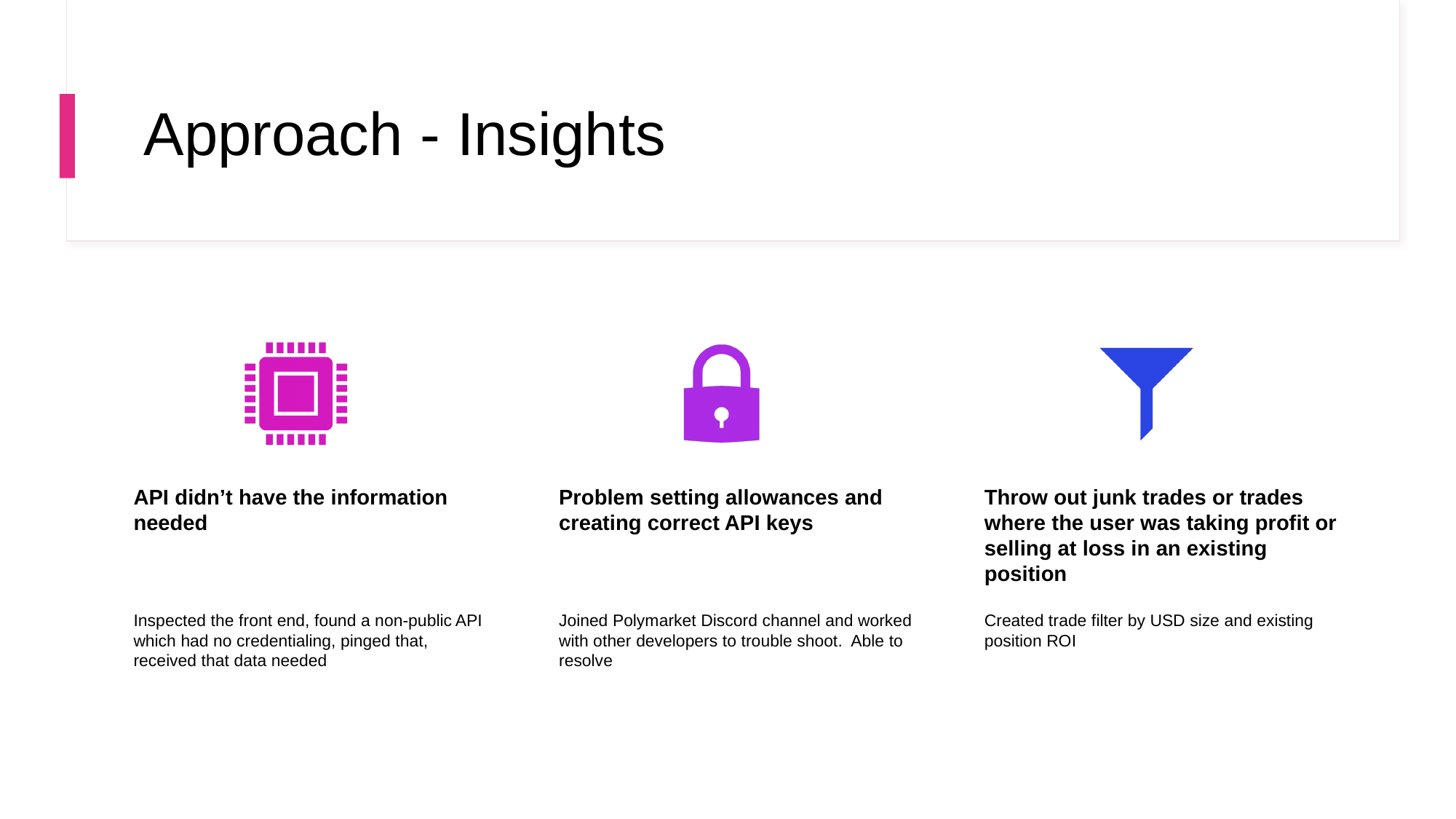

# Approach - Insights
API didn’t have the information needed
Inspected the front end, found a non-public API which had no credentialing, pinged that, received that data needed
Problem setting allowances and creating correct API keys
Joined Polymarket Discord channel and worked with other developers to trouble shoot.  Able to resolve
Throw out junk trades or trades where the user was taking profit or selling at loss in an existing position
Created trade filter by USD size and existing position ROI